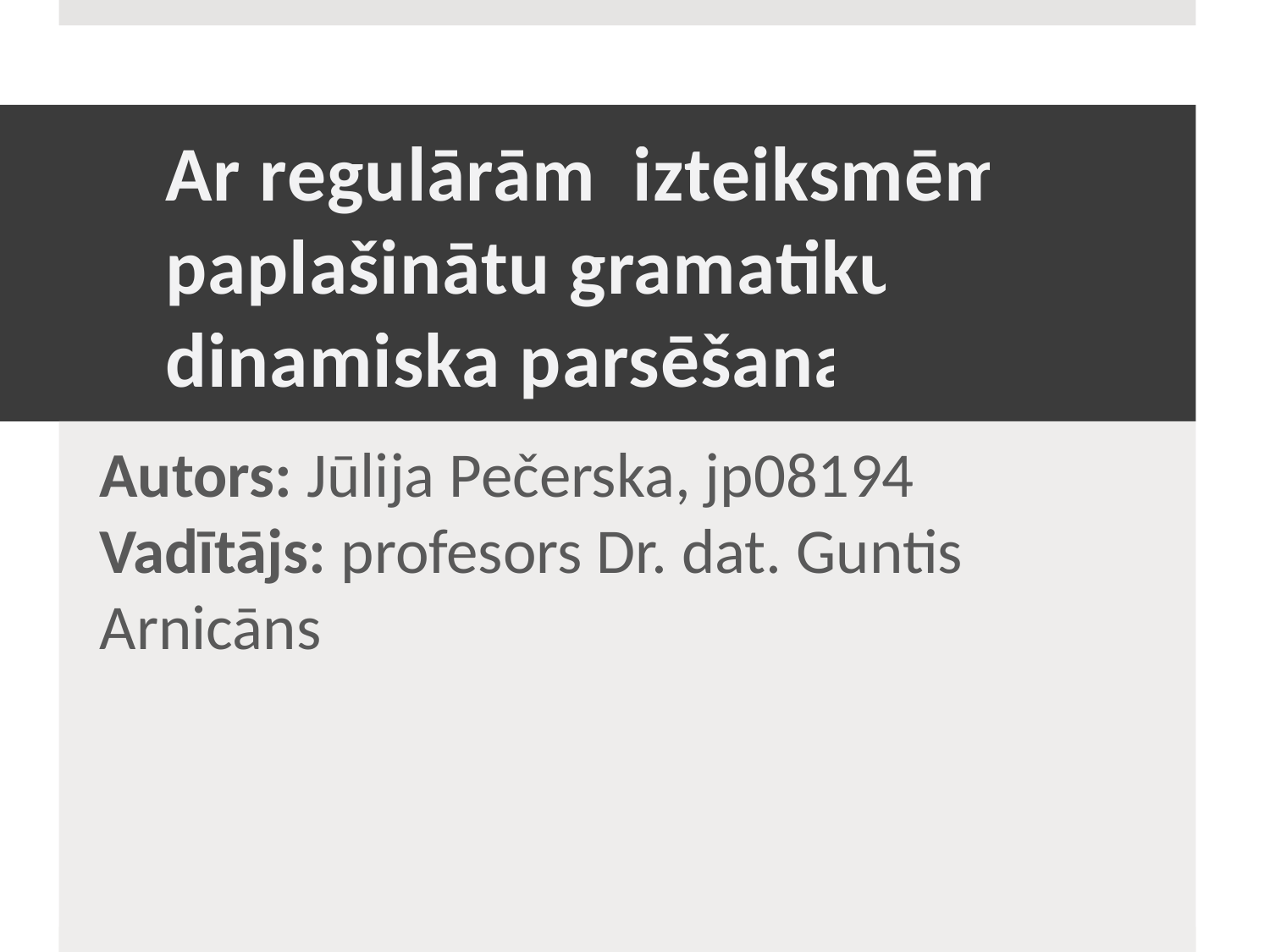

# Ar regulārām  izteiksmēm paplašinātu gramatiku dinamiska parsēšana
Autors: Jūlija Pečerska, jp08194
Vadītājs: profesors Dr. dat. Guntis Arnicāns